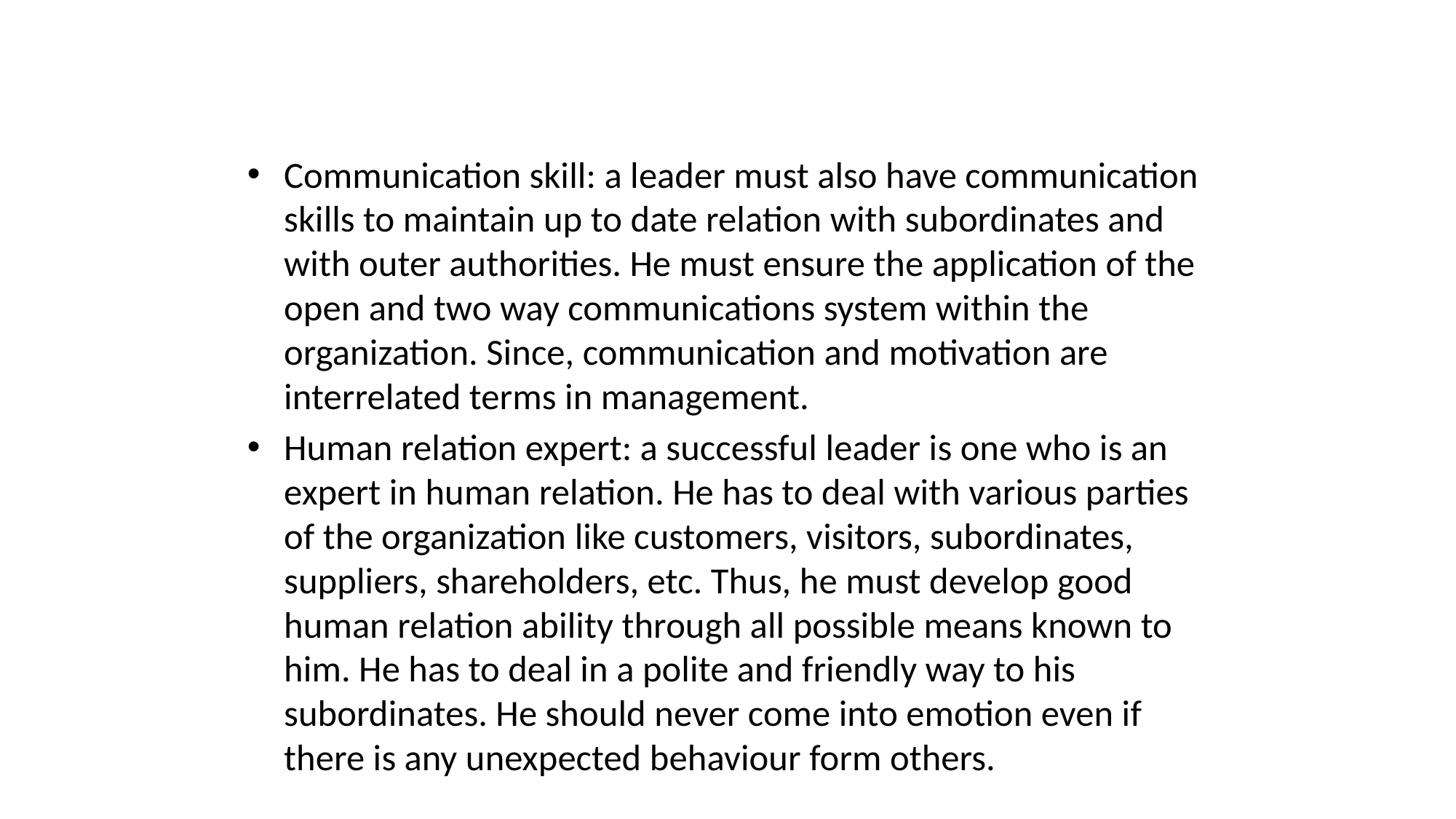

#
Communication skill: a leader must also have communication skills to maintain up to date relation with subordinates and with outer authorities. He must ensure the application of the open and two way communications system within the organization. Since, communication and motivation are interrelated terms in management.
Human relation expert: a successful leader is one who is an expert in human relation. He has to deal with various parties of the organization like customers, visitors, subordinates, suppliers, shareholders, etc. Thus, he must develop good human relation ability through all possible means known to him. He has to deal in a polite and friendly way to his subordinates. He should never come into emotion even if there is any unexpected behaviour form others.